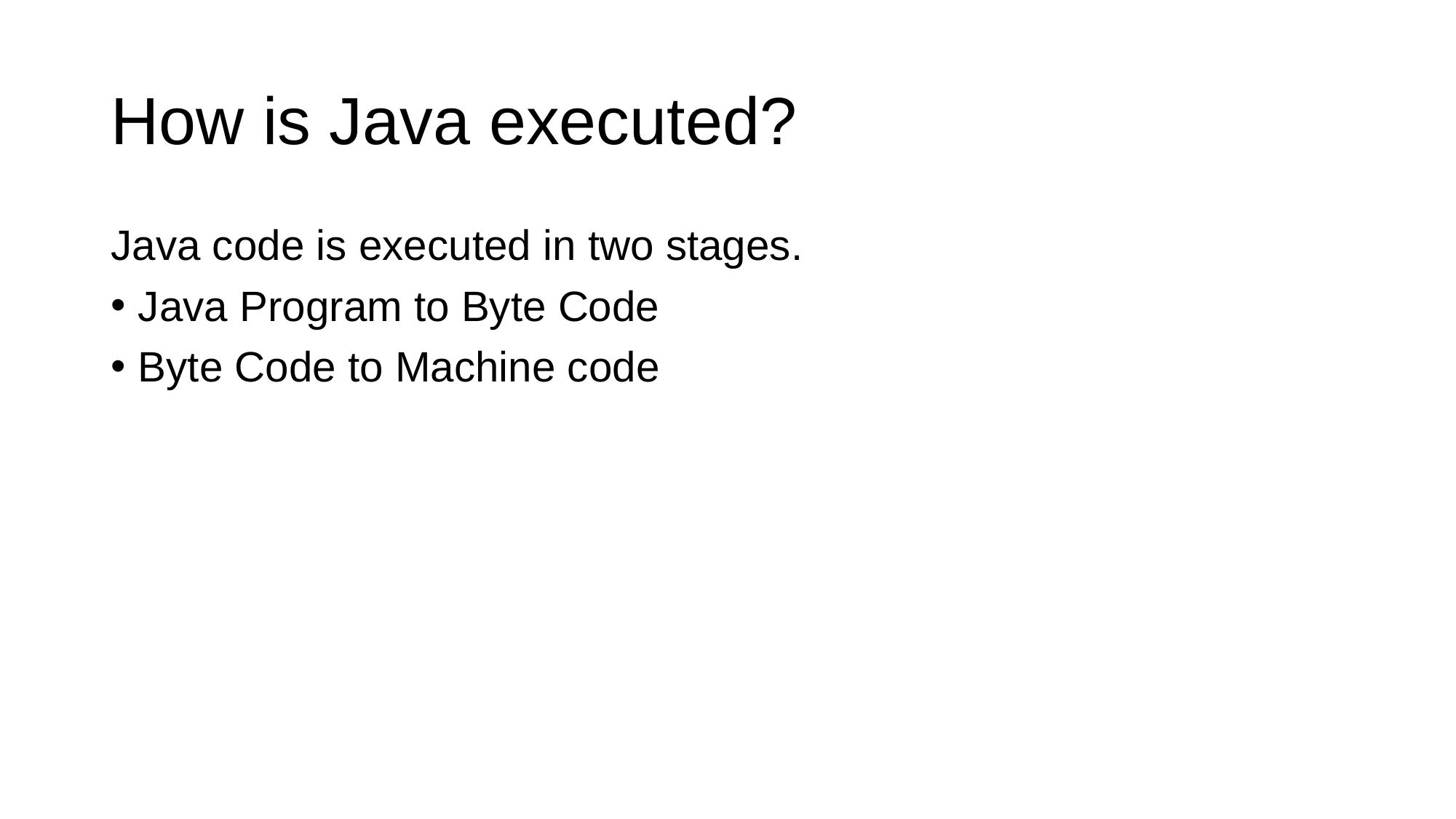

# How is Java executed?
Java code is executed in two stages.
Java Program to Byte Code
Byte Code to Machine code